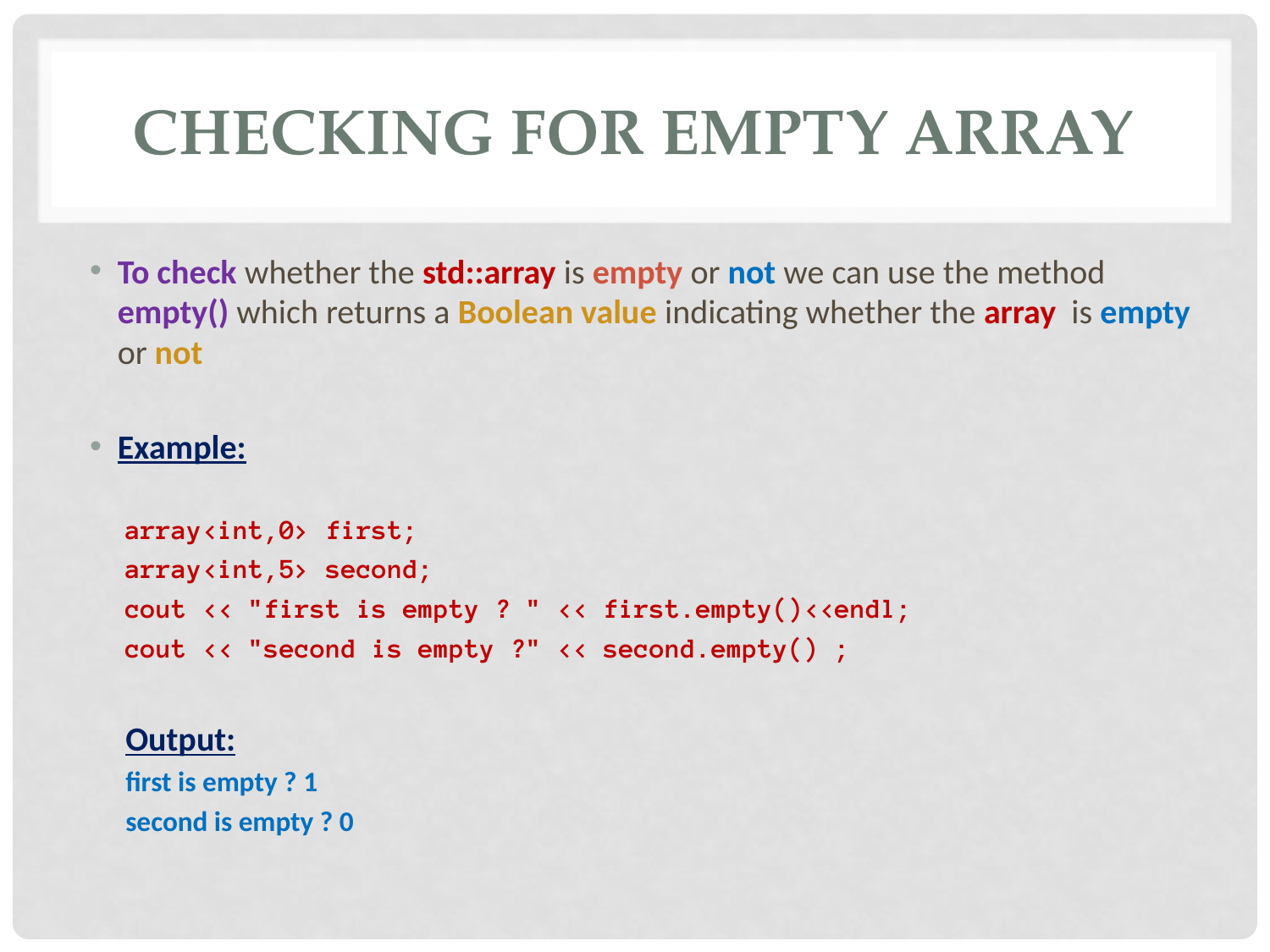

# Checking for empty Array
To check whether the std::array is empty or not we can use the method empty() which returns a Boolean value indicating whether the array  is empty or not

Example:

array<int,0> first;
array<int,5> second;
cout << "first is empty ? " << first.empty()<<endl;
cout << "second is empty ?" << second.empty() ;

Output:
first is empty ? 1
second is empty ? 0